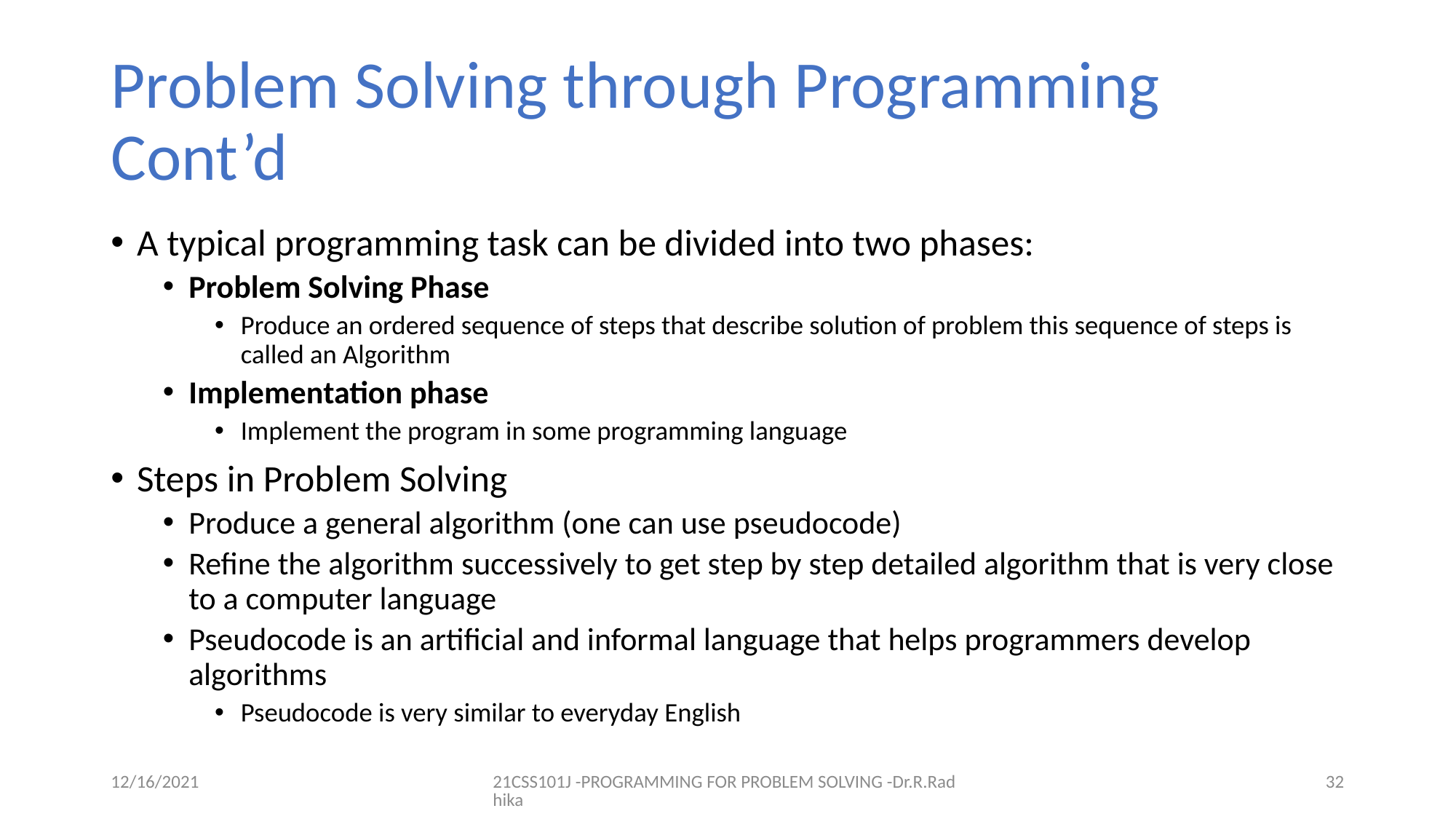

# Problem Solving through Programming Cont’d
A typical programming task can be divided into two phases:
Problem Solving Phase
Produce an ordered sequence of steps that describe solution of problem this sequence of steps is called an Algorithm
Implementation phase
Implement the program in some programming language
Steps in Problem Solving
Produce a general algorithm (one can use pseudocode)
Refine the algorithm successively to get step by step detailed algorithm that is very close to a computer language
Pseudocode is an artificial and informal language that helps programmers develop algorithms
Pseudocode is very similar to everyday English
12/16/2021
21CSS101J -PROGRAMMING FOR PROBLEM SOLVING -Dr.R.Radhika
32